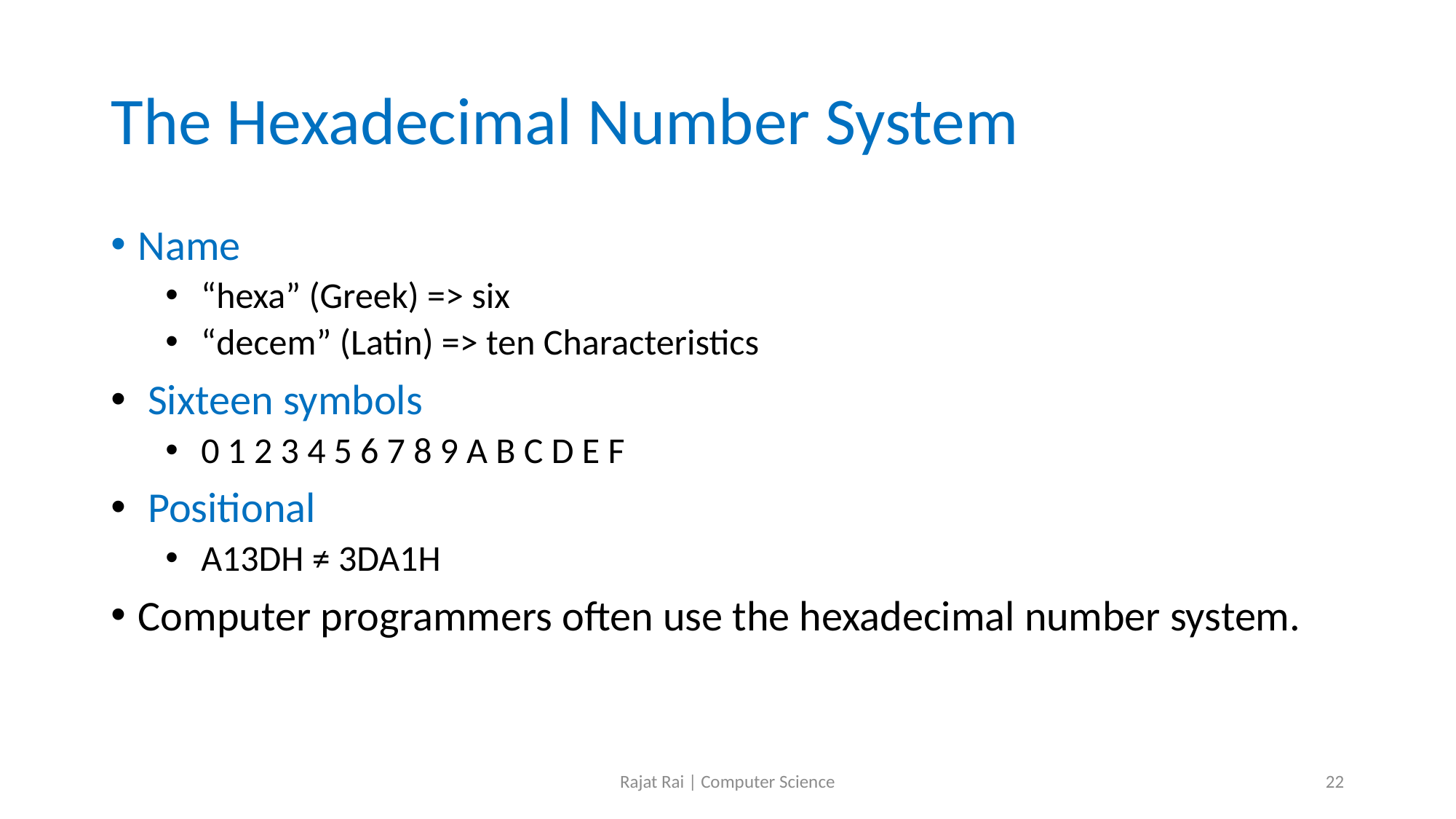

# The Hexadecimal Number System
Name
 “hexa” (Greek) => six
 “decem” (Latin) => ten Characteristics
 Sixteen symbols
 0 1 2 3 4 5 6 7 8 9 A B C D E F
 Positional
 A13DH ≠ 3DA1H
Computer programmers often use the hexadecimal number system.
Rajat Rai | Computer Science
22